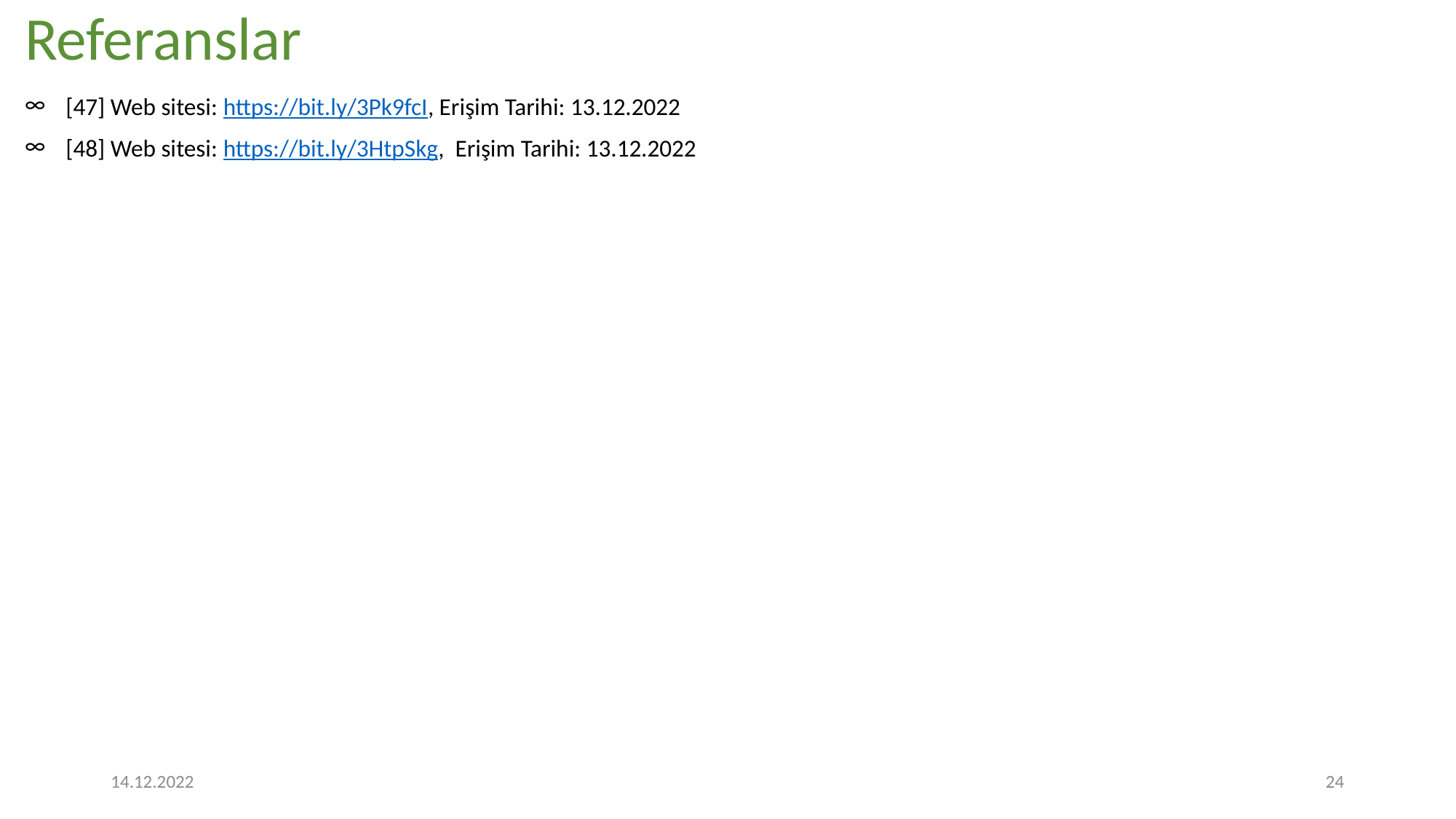

# Referanslar
[47] Web sitesi: https://bit.ly/3Pk9fcI, Erişim Tarihi: 13.12.2022
[48] Web sitesi: https://bit.ly/3HtpSkg,  Erişim Tarihi: 13.12.2022

14.12.2022
24